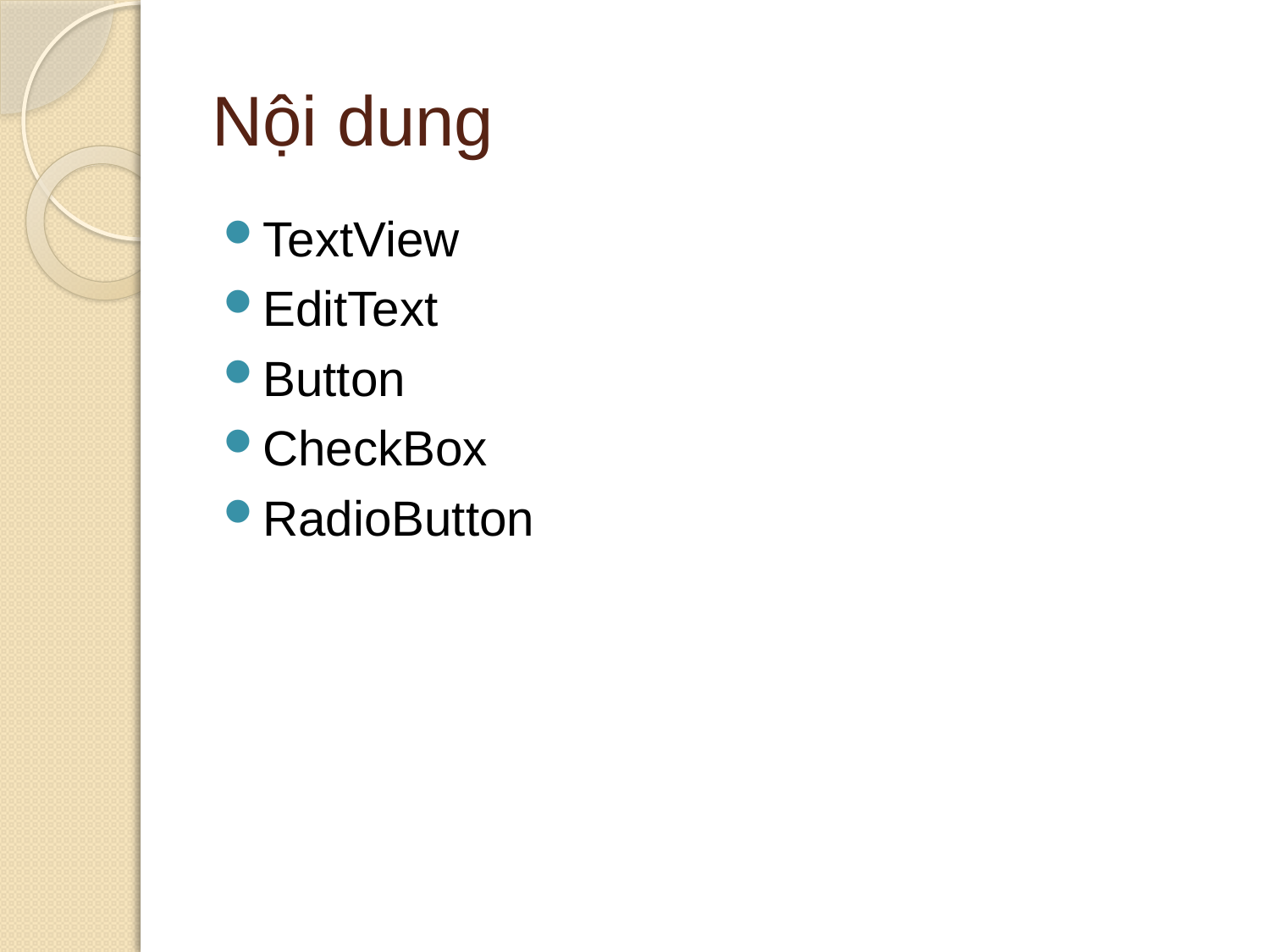

# Nội dung
TextView
EditText
Button
CheckBox
RadioButton